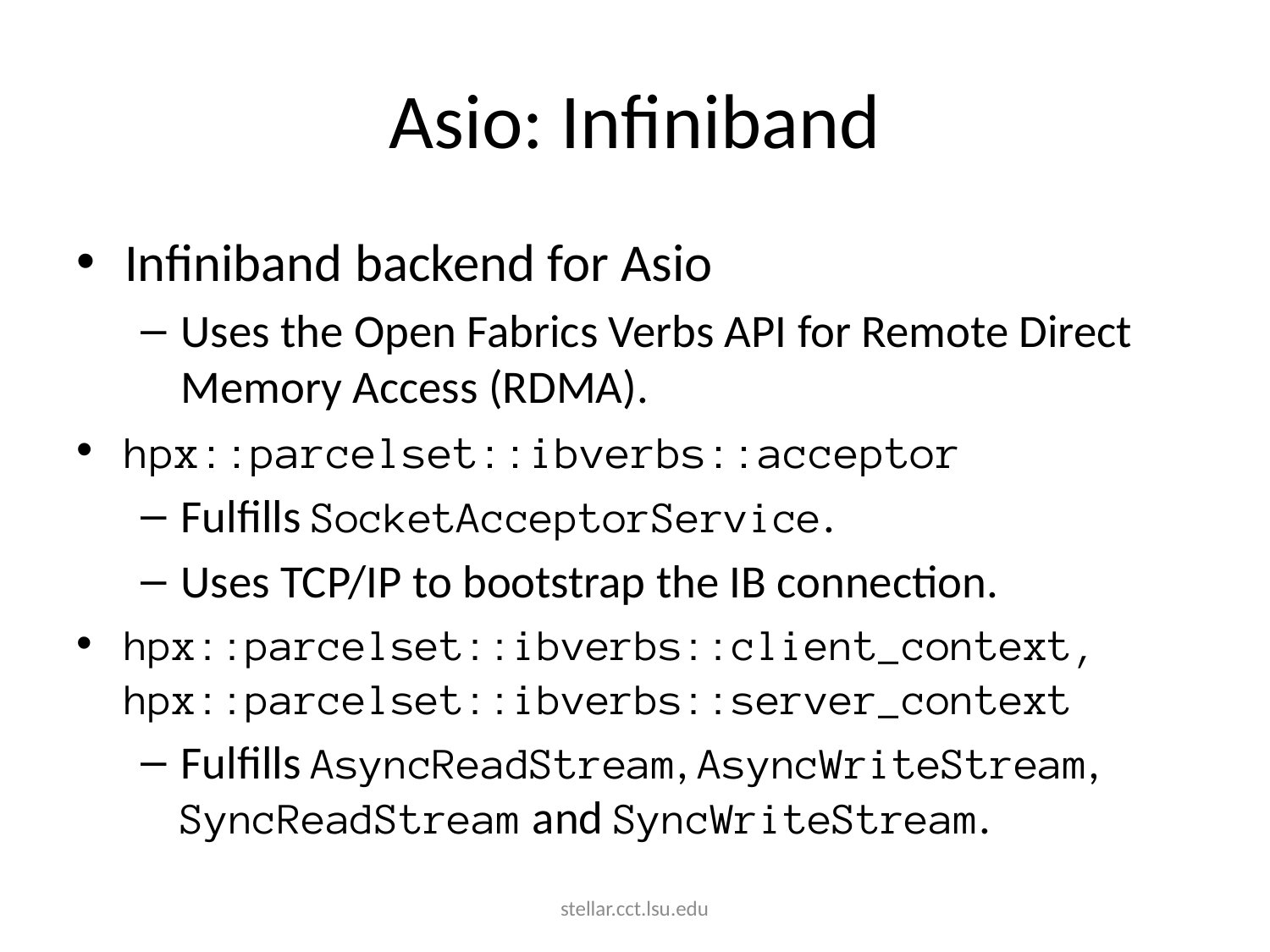

# Asio: Infiniband
Infiniband backend for Asio
Uses the Open Fabrics Verbs API for Remote Direct Memory Access (RDMA).
hpx::parcelset::ibverbs::acceptor
Fulfills SocketAcceptorService.
Uses TCP/IP to bootstrap the IB connection.
hpx::parcelset::ibverbs::client_context, hpx::parcelset::ibverbs::server_context
Fulfills AsyncReadStream, AsyncWriteStream, SyncReadStream and SyncWriteStream.
stellar.cct.lsu.edu